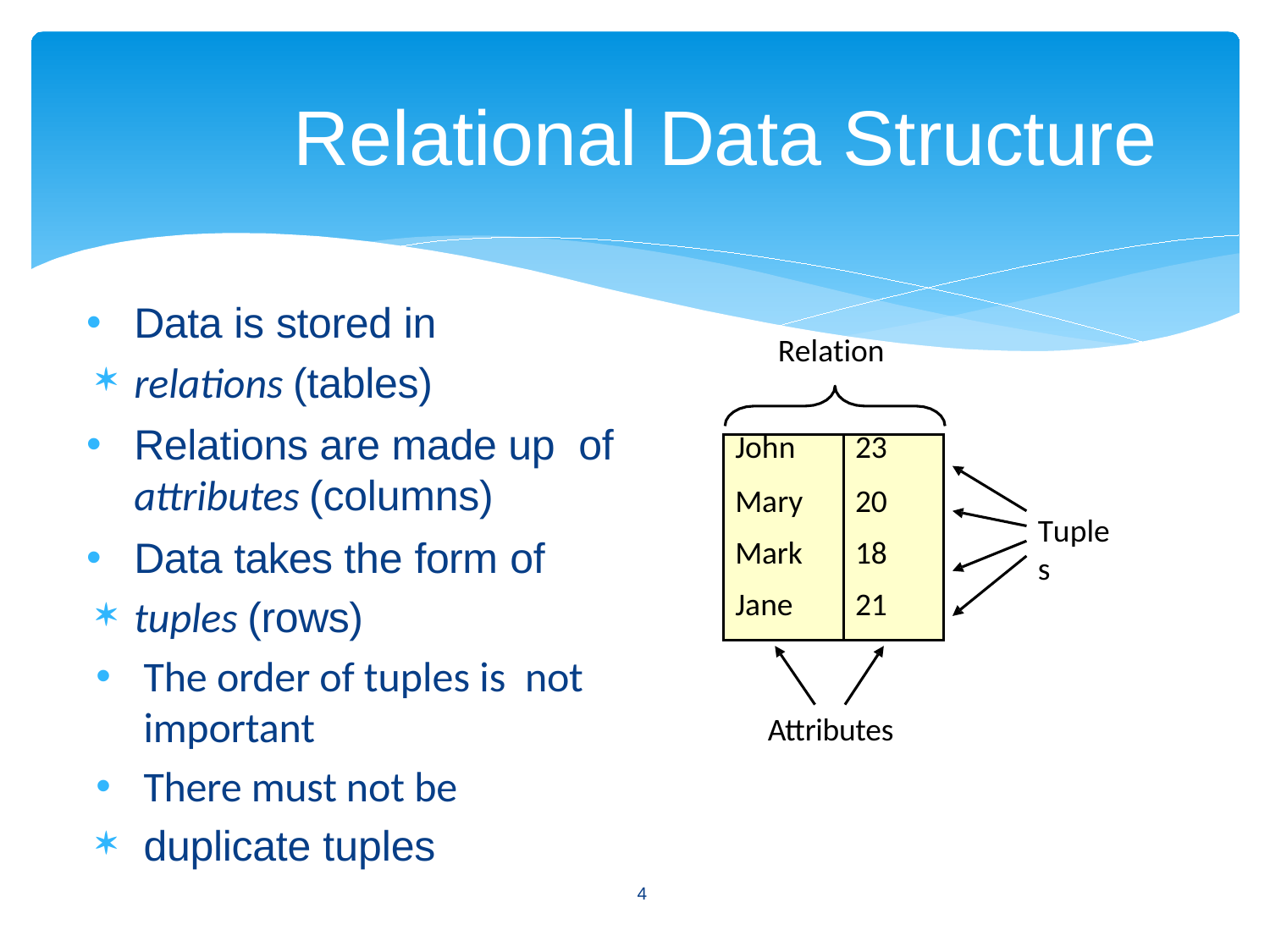

# Relational Data Structure
Data is stored in
relations (tables)
Relations are made up  of attributes (columns)
Data takes the form of
tuples (rows)
The order of tuples is  not important
There must not be
duplicate tuples
Relation

| John | 23 |
| --- | --- |
| Mary | 20 |
| Mark | 18 |
| Jane | 21 |

Tuples

Attributes
4